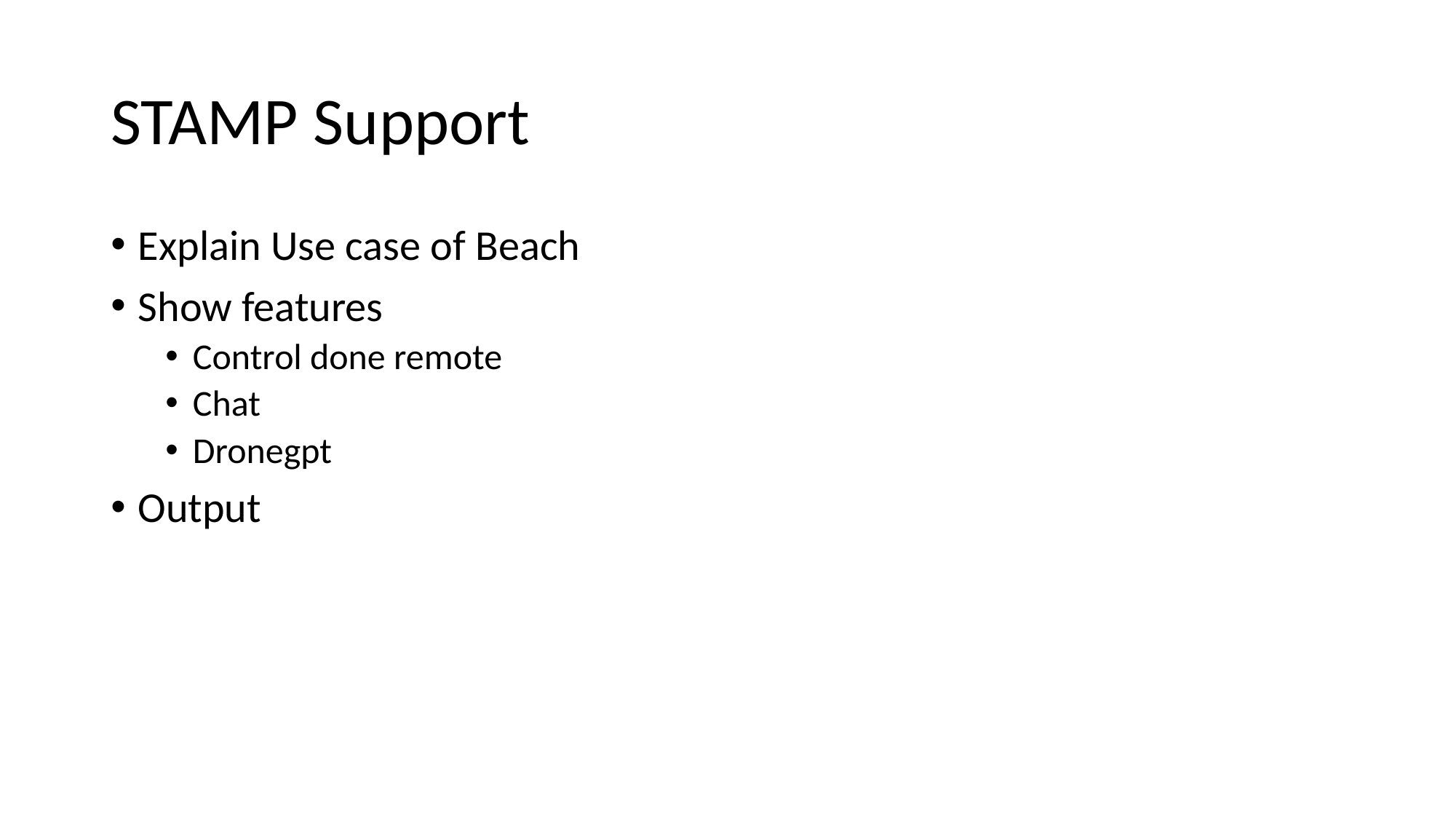

# STAMP Support
Explain Use case of Beach
Show features
Control done remote
Chat
Dronegpt
Output